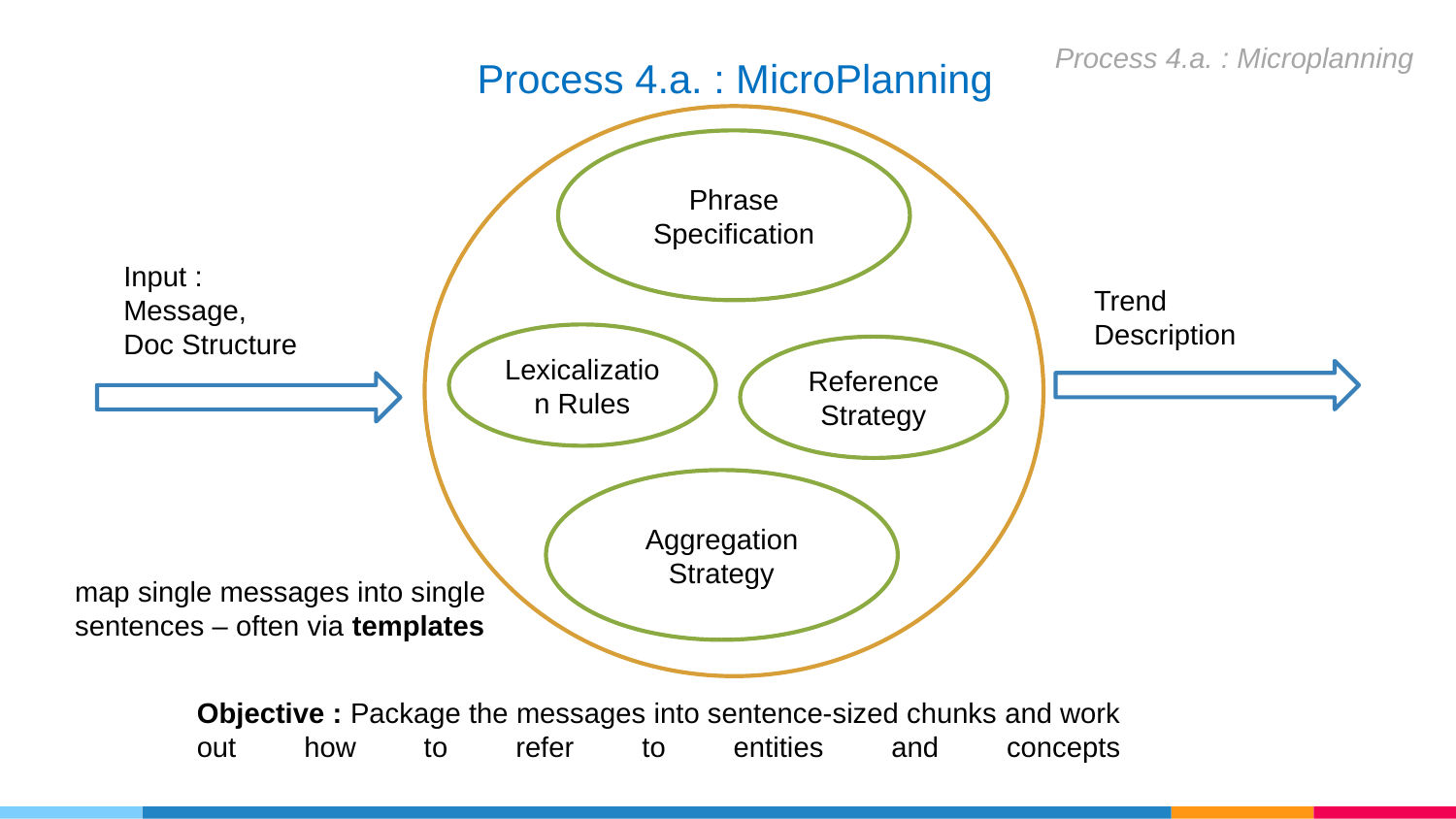

Process 4.a. : Microplanning
Process 4.a. : MicroPlanning

Phrase Specification
Input :
Message,
Doc Structure

Trend Description
Lexicalization Rules
Reference Strategy

Aggregation Strategy
map single messages into single
sentences – often via templates
Objective : Package the messages into sentence-sized chunks and work
out how to refer to entities and concepts